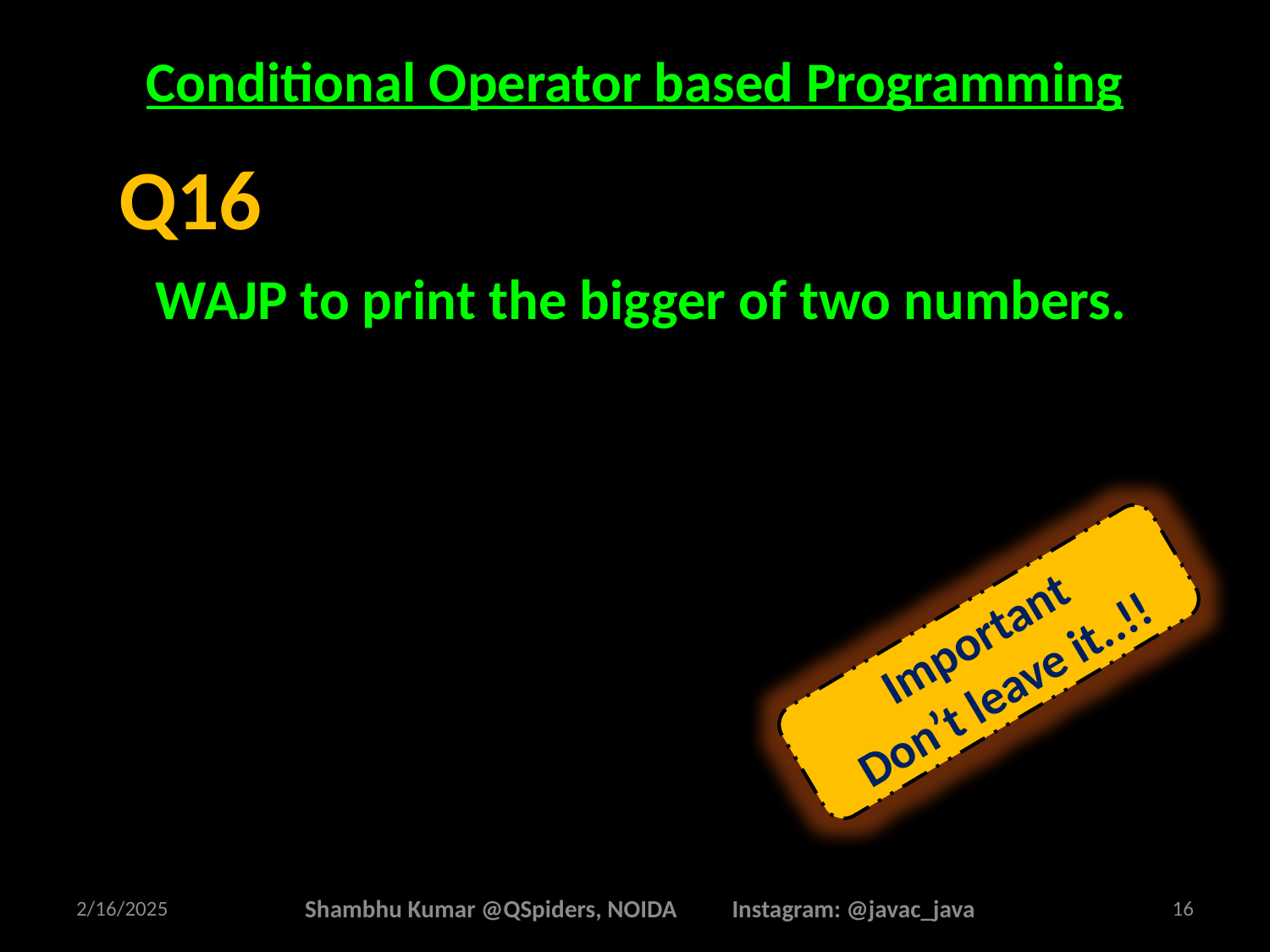

# Conditional Operator based Programming

WAJP to print the bigger of two numbers.
Q16
Important
Don’t leave it..!!
2/16/2025
Shambhu Kumar @QSpiders, NOIDA          Instagram: @javac_java
16